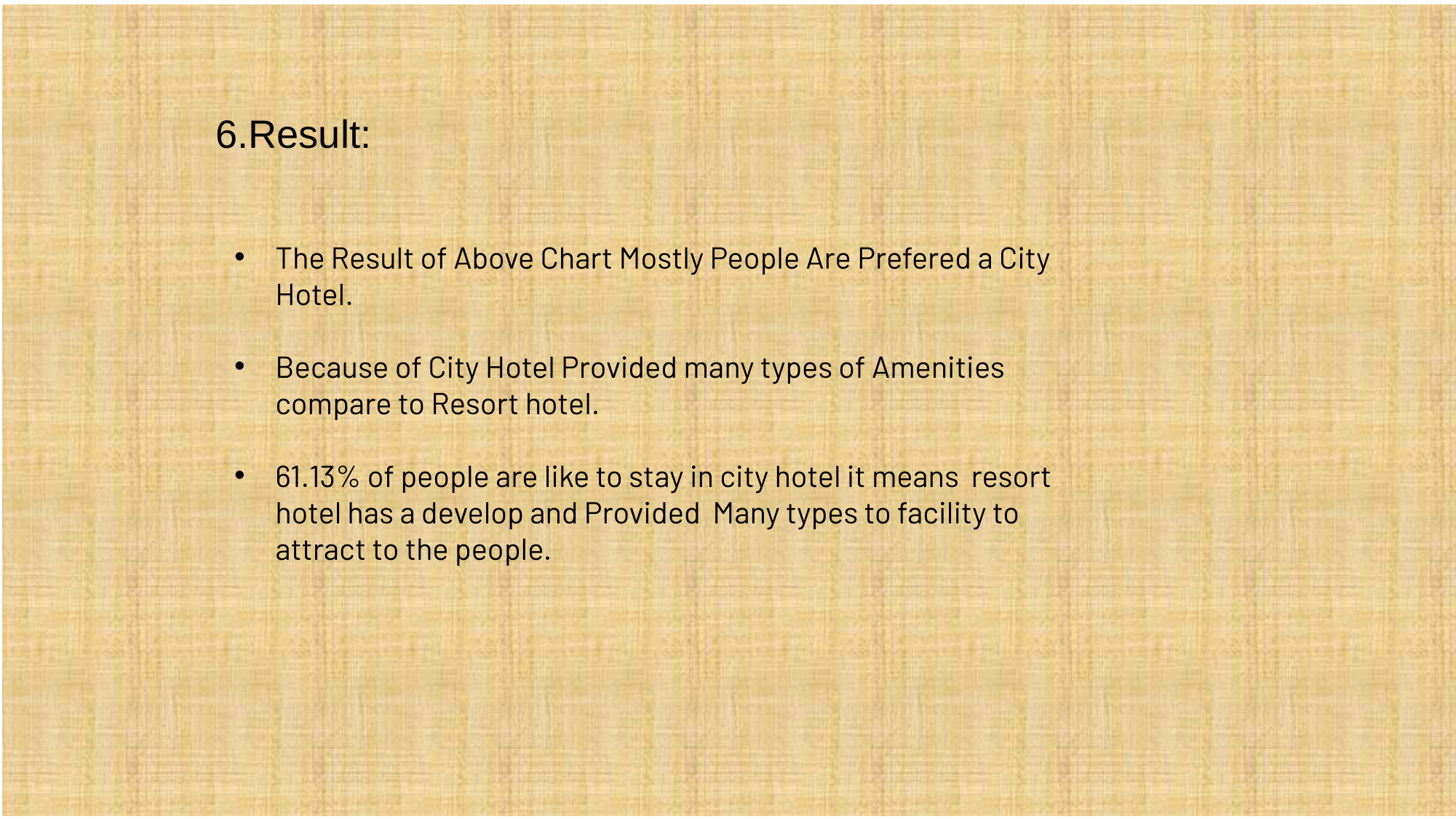

6.Result:
The Result of Above Chart Mostly People Are Prefered a City Hotel.

Because of City Hotel Provided many types of Amenities compare to Resort hotel.

61.13% of people are like to stay in city hotel it means  resort hotel has a develop and Provided  Many types to facility to attract to the people.